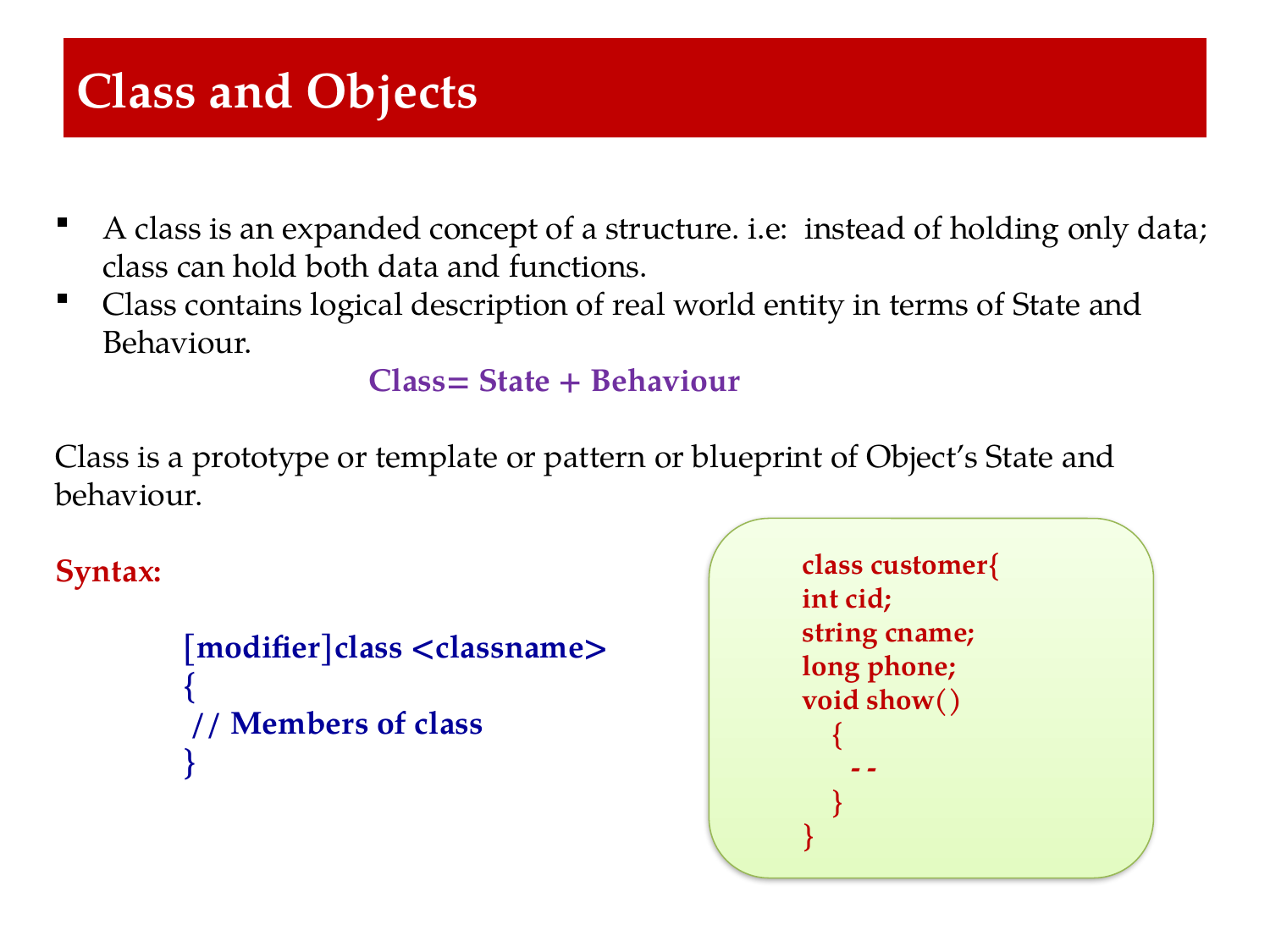

# Class and Objects
A class is an expanded concept of a structure. i.e:  instead of holding only data; class can hold both data and functions.
Class contains logical description of real world entity in terms of State and Behaviour.
                                       Class= State + Behaviour

Class is a prototype or template or pattern or blueprint of Object’s State and behaviour.

Syntax:

	[modifier]class <classname>
	{
	 // Members of class
	}
class customer{
int cid;
string cname;
long phone;
void show()
    {
       - -
    }
}